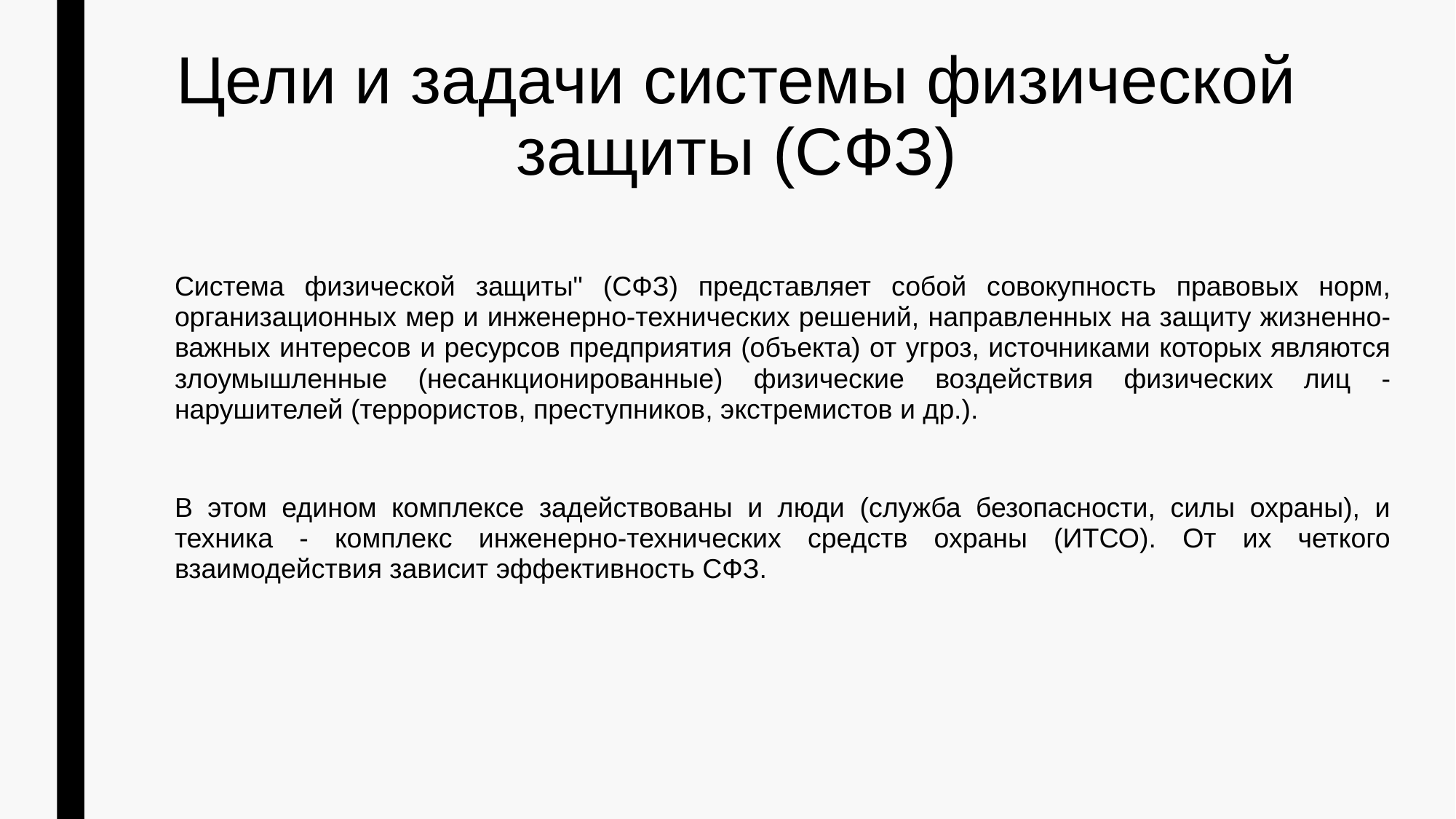

# Цели и задачи системы физической защиты (СФЗ)
Система физической защиты" (СФЗ) представляет собой совокупность правовых норм, организационных мер и инженерно-технических решений, направленных на защиту жизненно-важных интересов и ресурсов предприятия (объекта) от угроз, источниками которых являются злоумышленные (несанкционированные) физические воздействия физических лиц - нарушителей (террористов, преступников, экстремистов и др.).

В этом едином комплексе задействованы и люди (служба безопасности, силы охраны), и техника - комплекс инженерно-технических средств охраны (ИТСО). От их четкого взаимодействия зависит эффективность СФЗ.